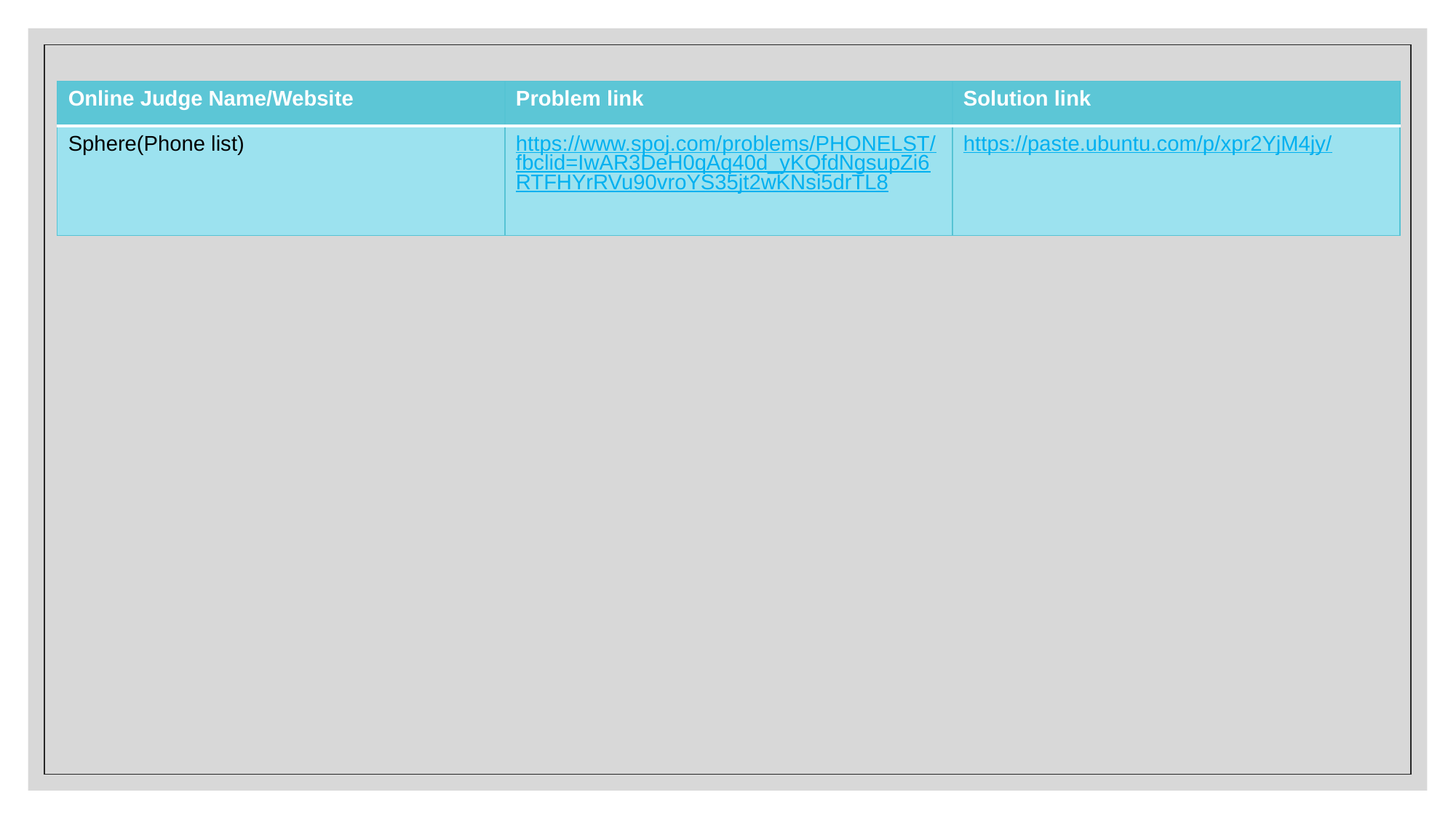

| Online Judge Name/Website | Problem link | Solution link |
| --- | --- | --- |
| Sphere(Phone list) | https://www.spoj.com/problems/PHONELST/fbclid=IwAR3DeH0qAq40d\_yKQfdNgsupZi6RTFHYrRVu90vroYS35jt2wKNsi5drTL8 | https://paste.ubuntu.com/p/xpr2YjM4jy/ |